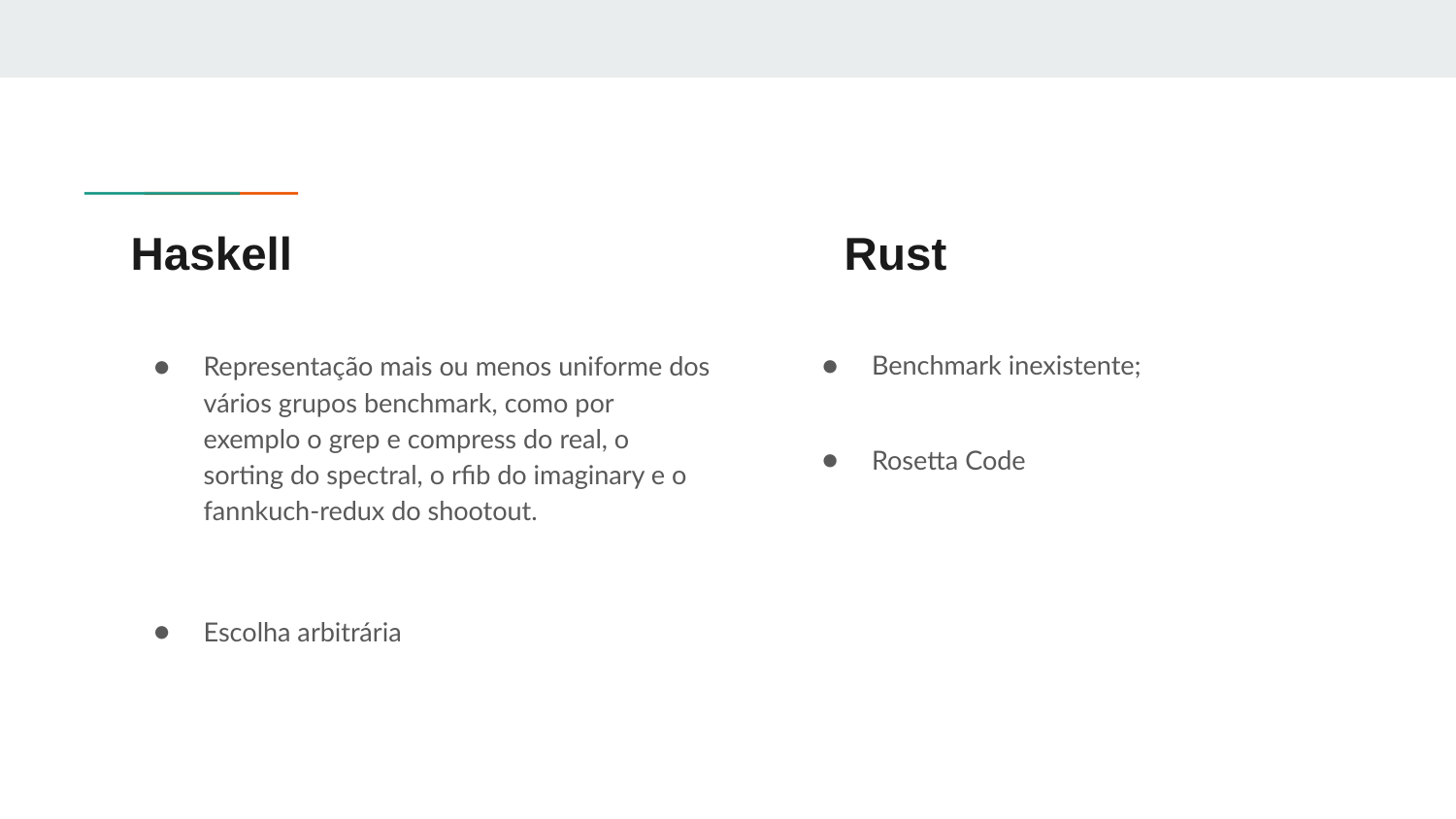

# Haskell                                           Rust
Representação mais ou menos uniforme dos vários grupos benchmark, como por exemplo o grep e compress do real, o sorting do spectral, o rfib do imaginary e o fannkuch-redux do shootout.

Escolha arbitrária
Benchmark inexistente;

Rosetta Code